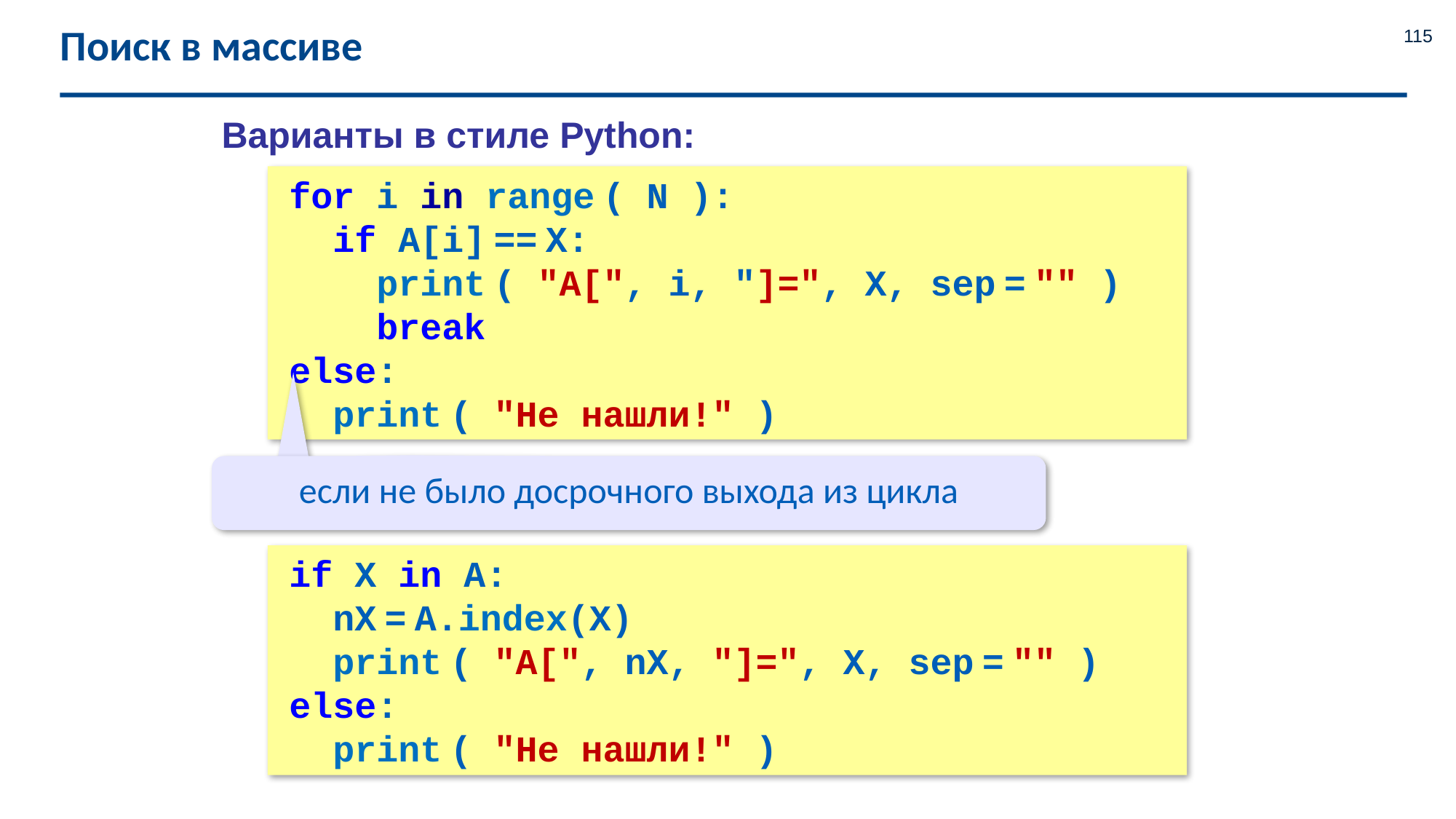

# Поиск в массиве
115
Варианты в стиле Python:
for i in range ( N ):
  if A[i] == X:
    print ( "A[", i, "]=", X, sep = "" )
    break
else:
  print ( "Не нашли!" )

если не было досрочного выхода из цикла
if X in A:
  nX = A.index(X)
  print ( "A[", nX, "]=", X, sep = "" )
else:
  print ( "Не нашли!" )